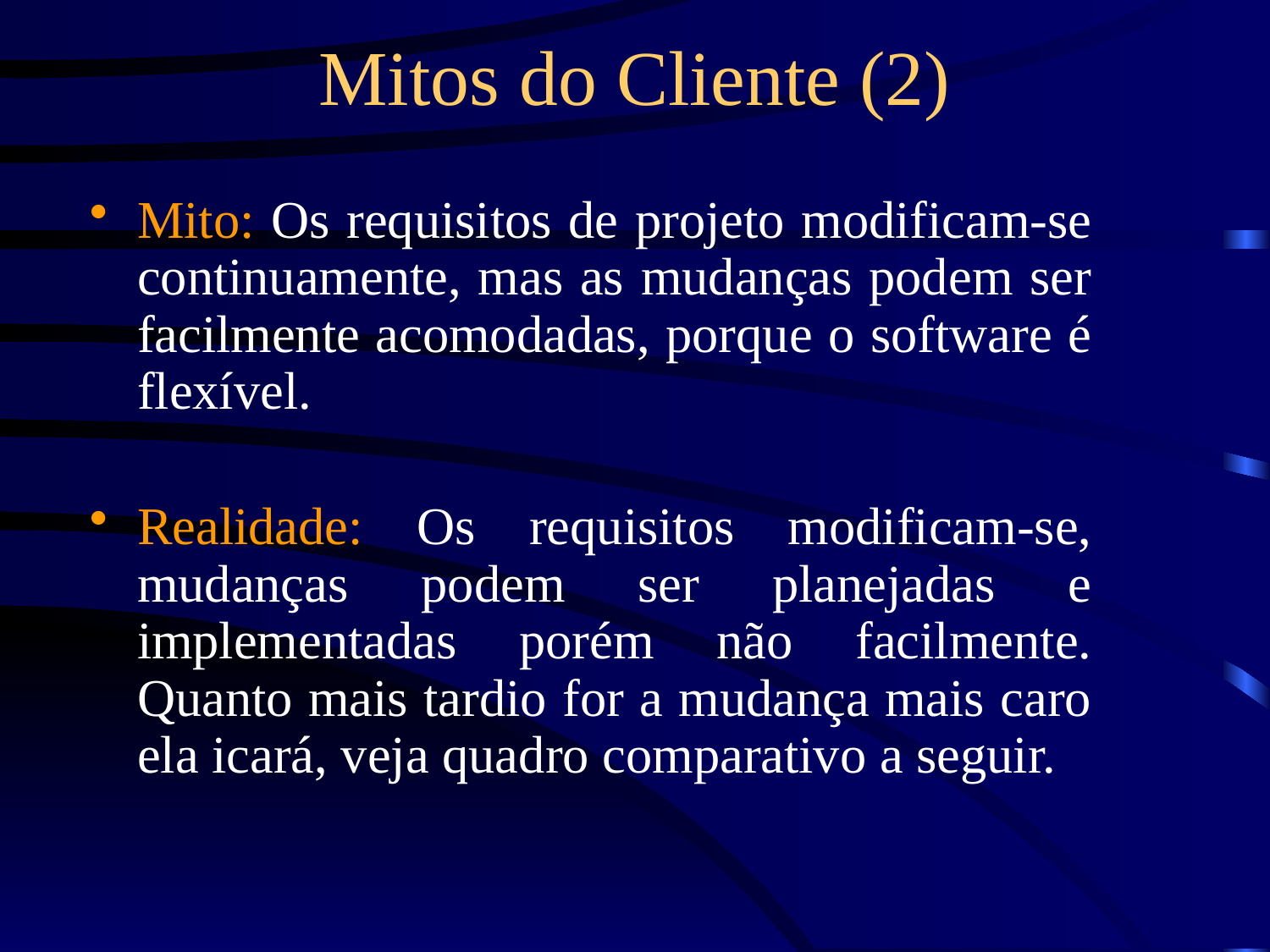

# Mitos do Cliente (2)
Mito: Os requisitos de projeto modificam-se continuamente, mas as mudanças podem ser facilmente acomodadas, porque o software é flexível.

Realidade: Os requisitos modificam-se, mudanças podem ser planejadas e implementadas porém não facilmente. Quanto mais tardio for a mudança mais caro ela icará, veja quadro comparativo a seguir.